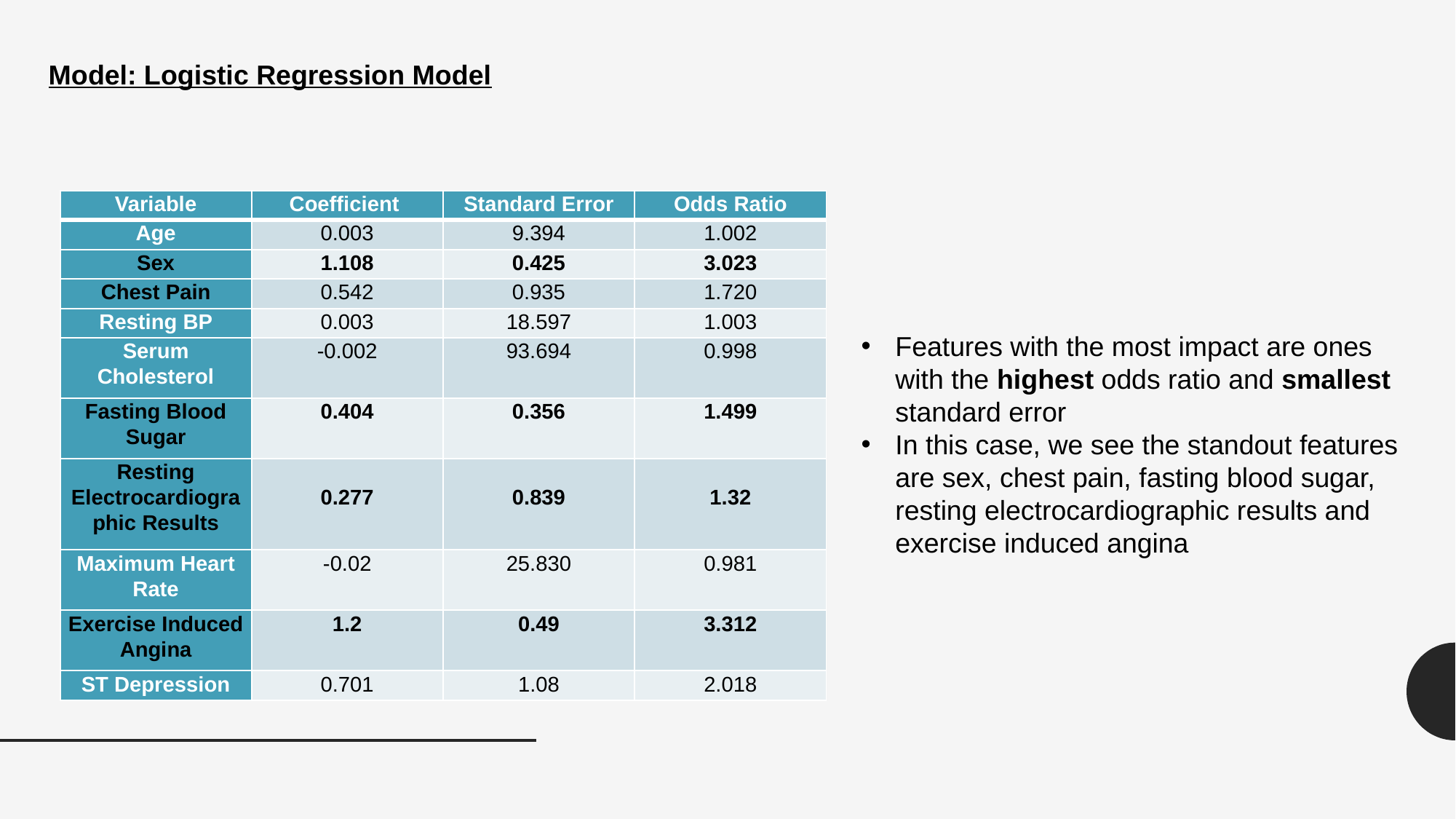

Model: Logistic Regression Model
| Variable | Coefficient | Standard Error | Odds Ratio |
| --- | --- | --- | --- |
| Age | 0.003 | 9.394 | 1.002 |
| Sex | 1.108 | 0.425 | 3.023 |
| Chest Pain | 0.542 | 0.935 | 1.720 |
| Resting BP | 0.003 | 18.597 | 1.003 |
| Serum Cholesterol | -0.002 | 93.694 | 0.998 |
| Fasting Blood Sugar | 0.404 | 0.356 | 1.499 |
| Resting Electrocardiographic Results | 0.277 | 0.839 | 1.32 |
| Maximum Heart Rate | -0.02 | 25.830 | 0.981 |
| Exercise Induced Angina | 1.2 | 0.49 | 3.312 |
| ST Depression | 0.701 | 1.08 | 2.018 |
Features with the most impact are ones with the highest odds ratio and smallest standard error
In this case, we see the standout features are sex, chest pain, fasting blood sugar, resting electrocardiographic results and exercise induced angina